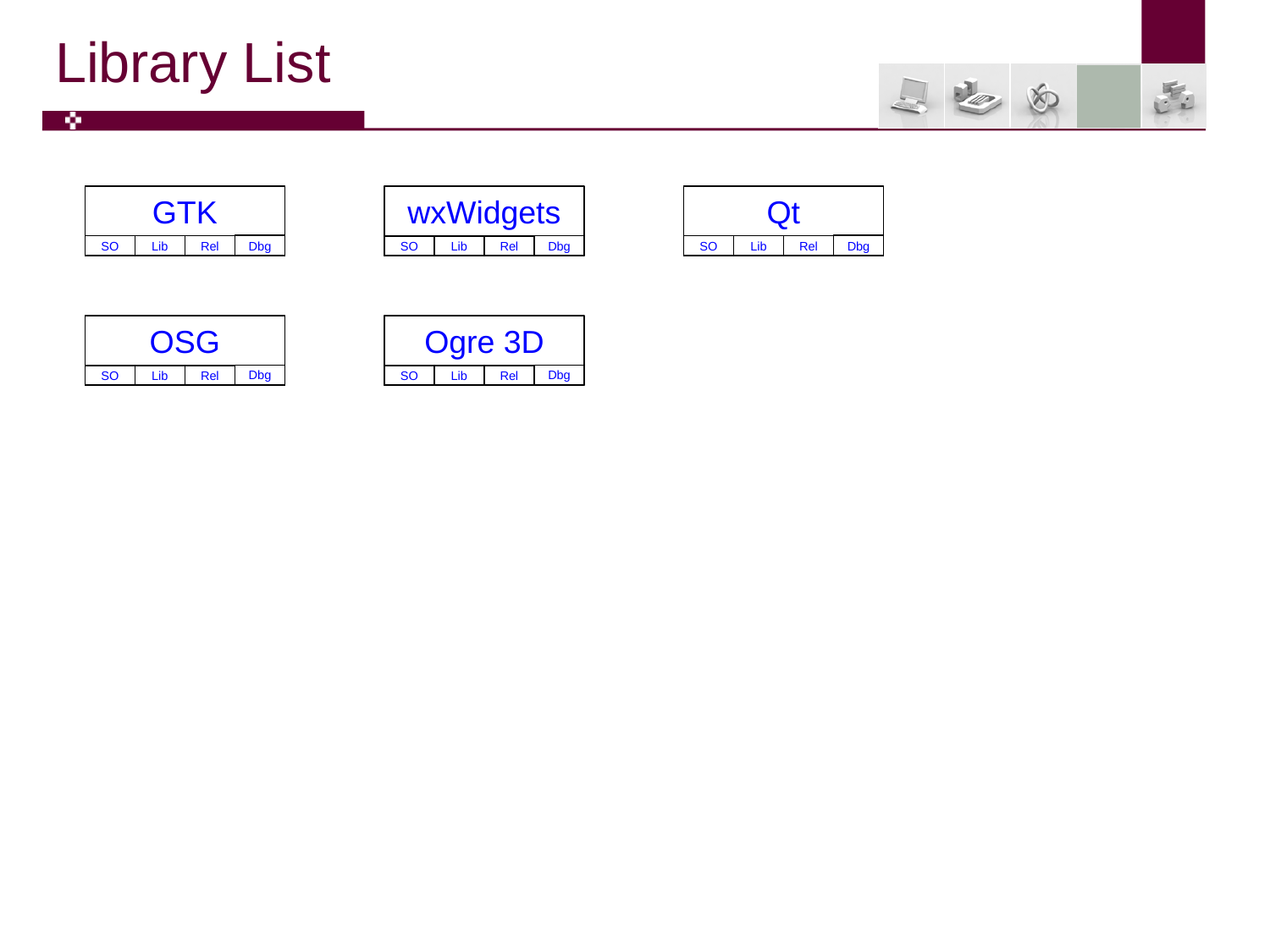

# Library List
GTK
Dbg
SO
Lib
Rel
wxWidgets
Dbg
SO
Lib
Rel
Qt
Dbg
SO
Lib
Rel
OSG
Dbg
SO
Lib
Rel
Ogre 3D
Dbg
SO
Lib
Rel